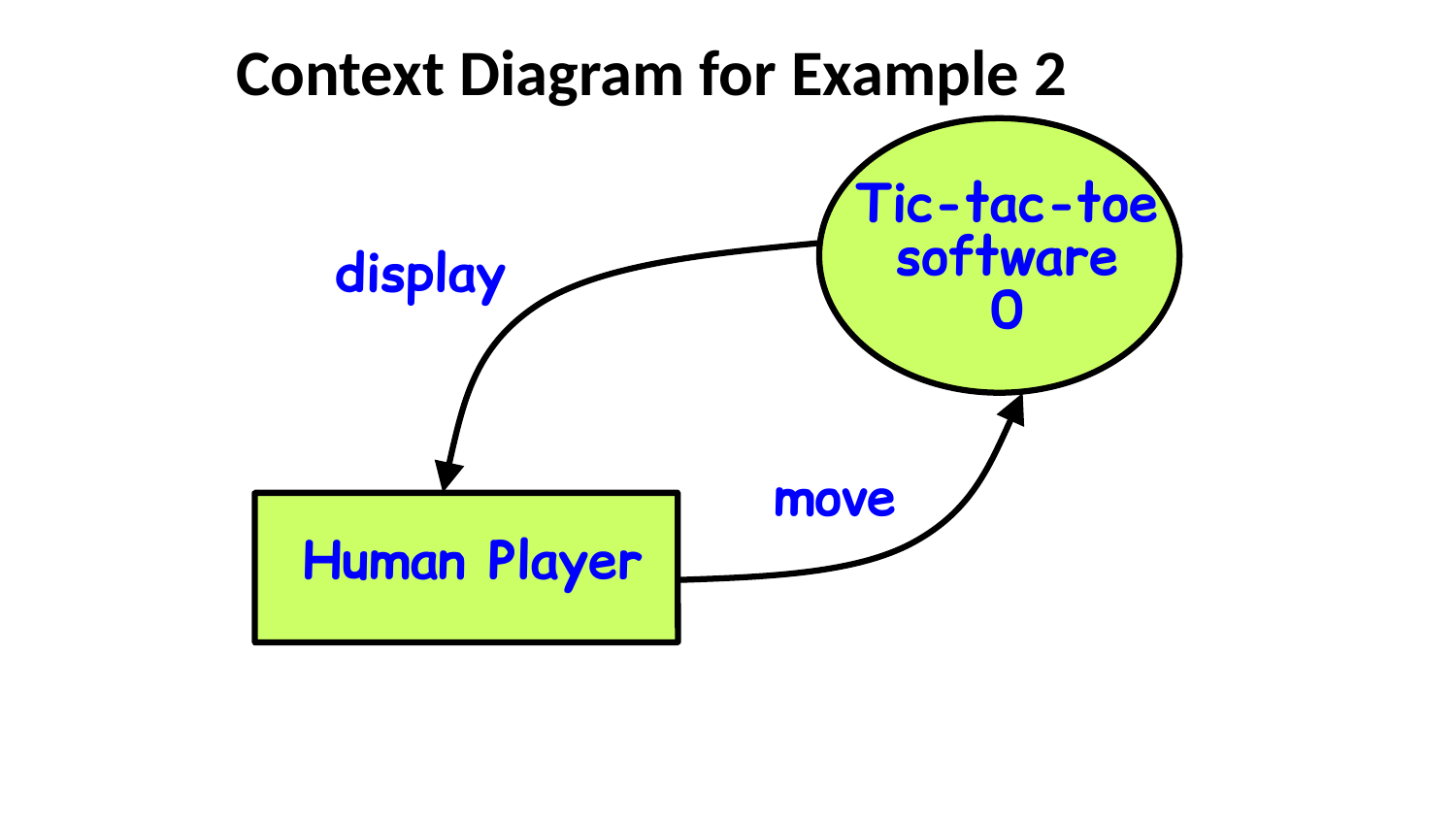

# Context Diagram for Example 2

Tic-tac-toe software
0
display

move

  Human Player